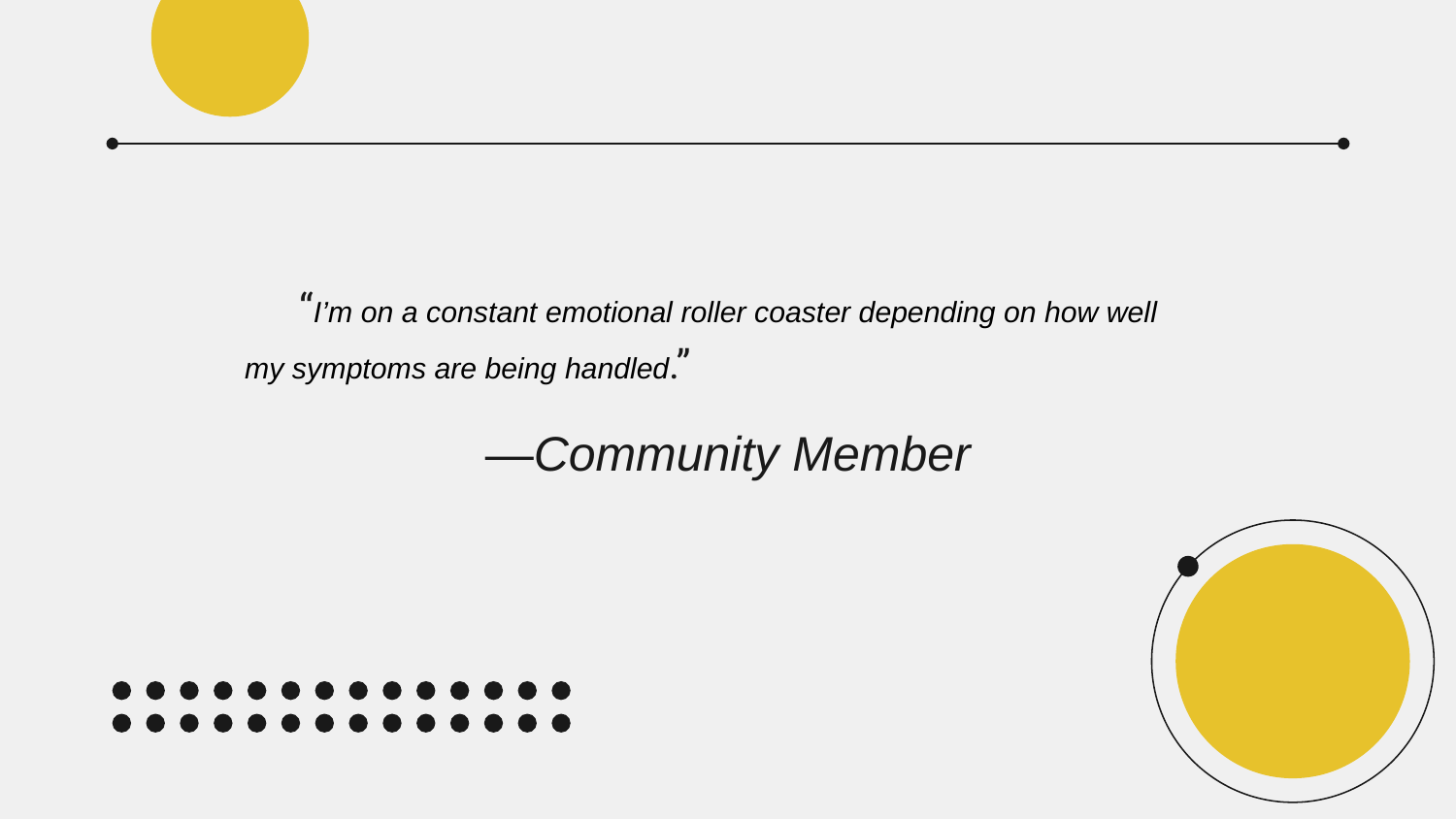

“I’m on a constant emotional roller coaster depending on how well
my symptoms are being handled.”
# —Community Member